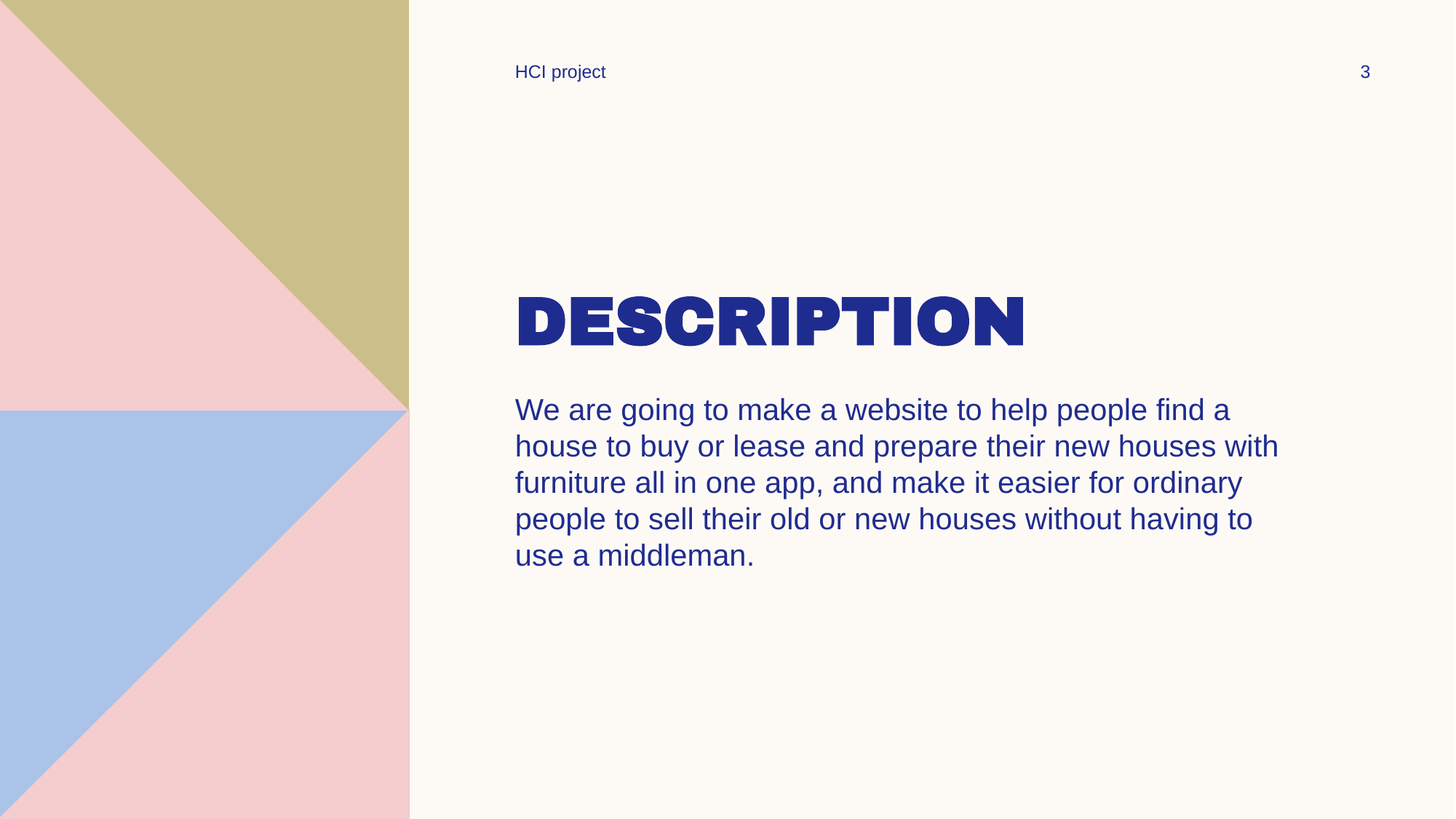

HCI project
3
# Description
We are going to make a website to help people find a house to buy or lease and prepare their new houses with furniture all in one app, and make it easier for ordinary people to sell their old or new houses without having to use a middleman.